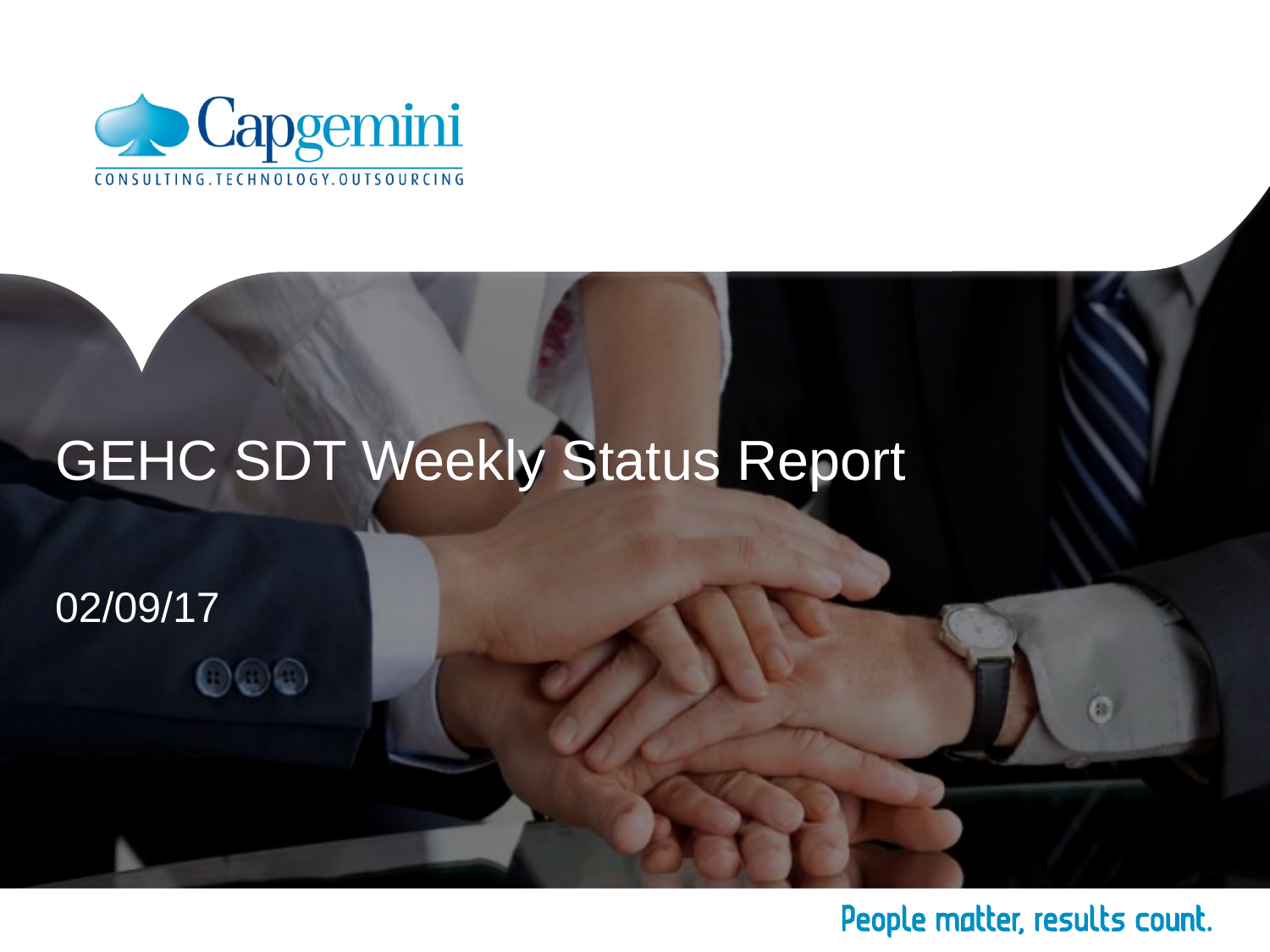

# GEHC SDT Weekly Status Report
02/09/17